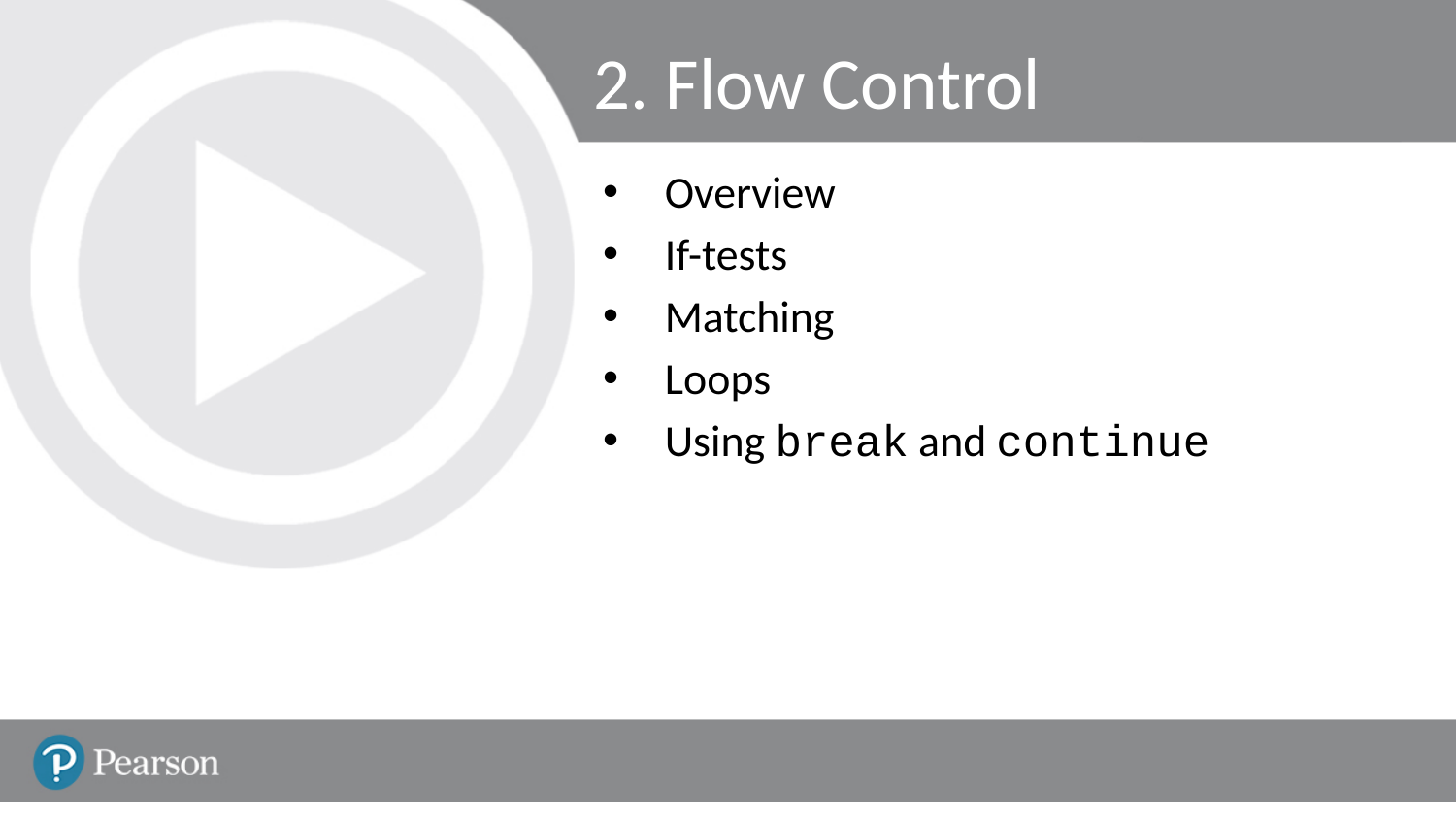

# 2. Flow Control
Overview
If-tests
Matching
Loops
Using break and continue